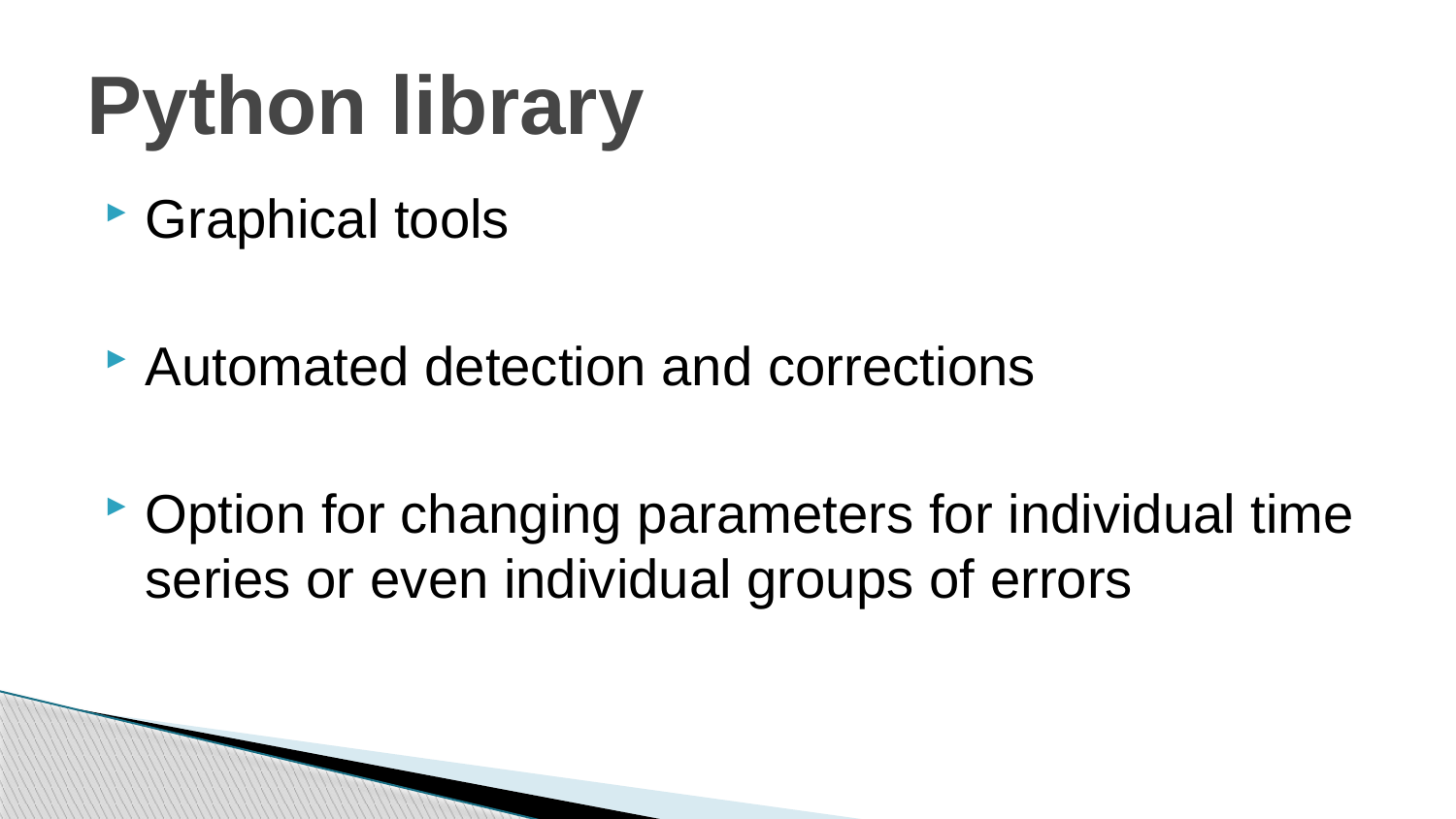

# Python library
Graphical tools

Automated detection and corrections

Option for changing parameters for individual time series or even individual groups of errors